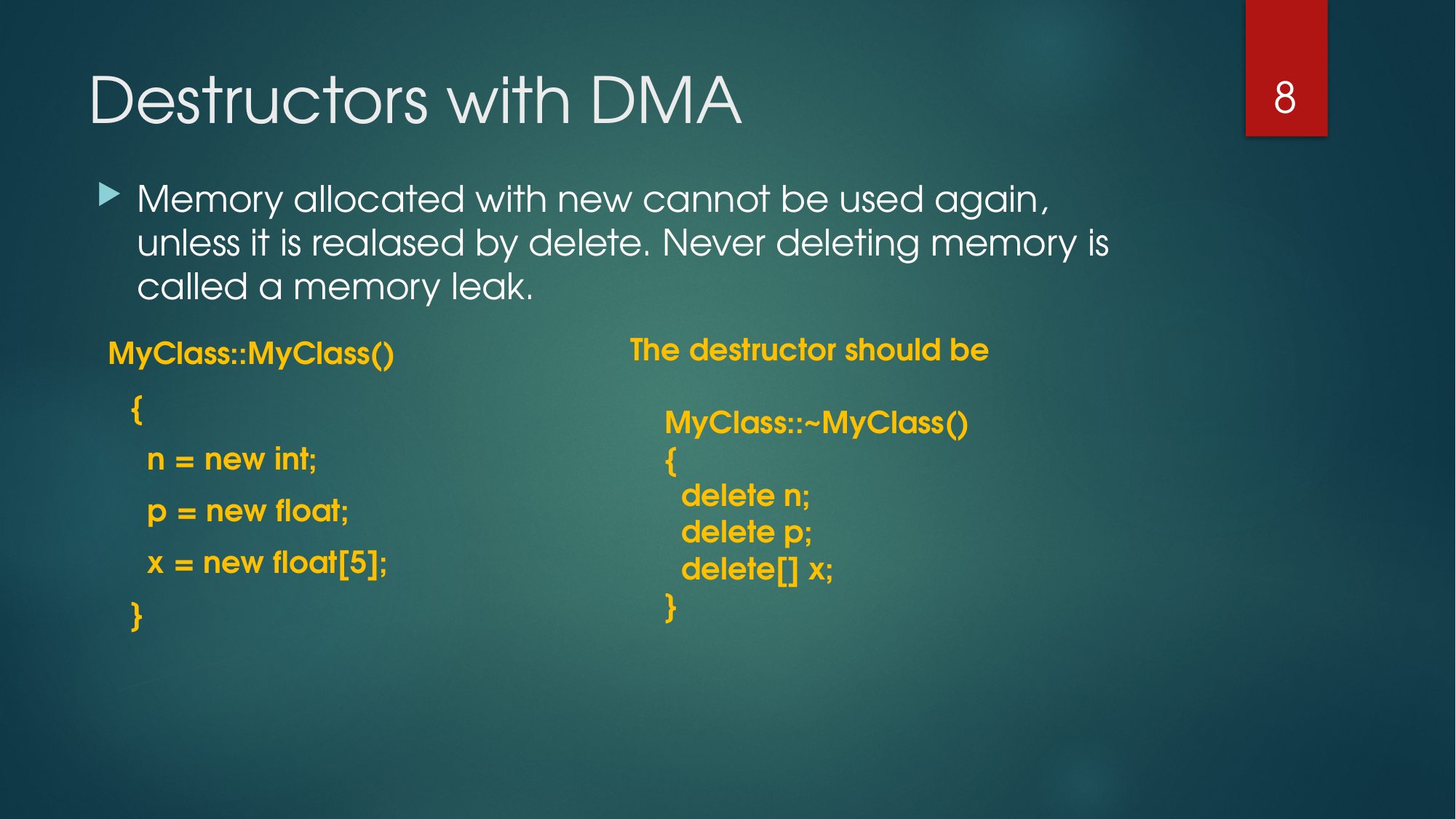

8
# Destructors with DMA
Memory allocated with new cannot be used again, unless it is realased by delete. Never deleting memory is called a memory leak.
 MyClass::MyClass()
    {
      n = new int;
      p = new float;
      x = new float[5];
    }
The destructor should be

    MyClass::~MyClass()
    {
      delete n;
      delete p;
      delete[] x;
    }